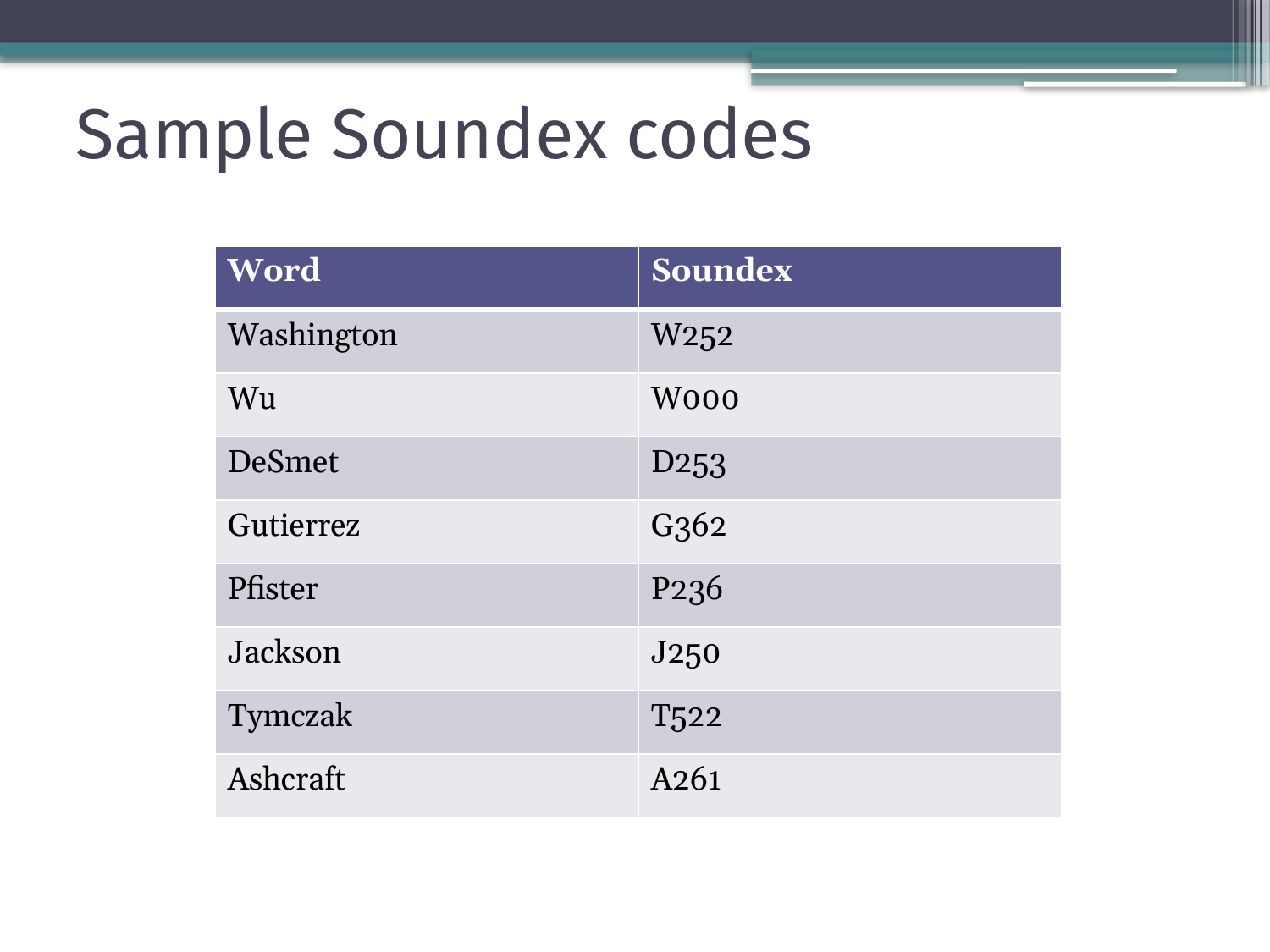

# Sample Soundex codes
| Word | Soundex |
| --- | --- |
| Washington | W252 |
| Wu | W000 |
| DeSmet | D253 |
| Gutierrez | G362 |
| Pfister | P236 |
| Jackson | J250 |
| Tymczak | T522 |
| Ashcraft | A261 |